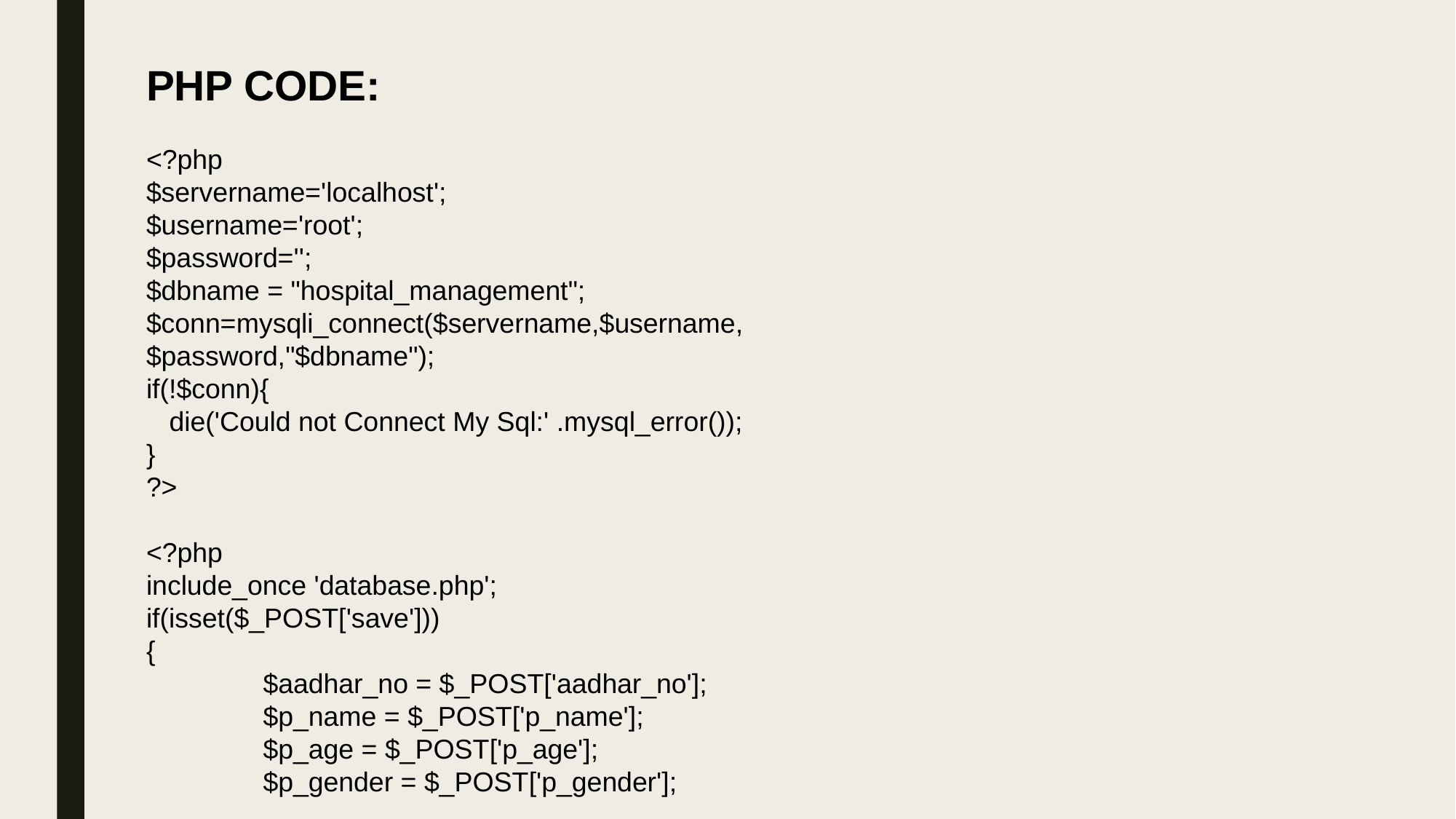

PHP CODE:

<?php
$servername='localhost';
$username='root';
$password='';
$dbname = "hospital_management";
$conn=mysqli_connect($servername,$username,$password,"$dbname");
if(!$conn){
   die('Could not Connect My Sql:' .mysql_error());
}
?>

<?php
include_once 'database.php';
if(isset($_POST['save']))
{
	 $aadhar_no = $_POST['aadhar_no'];
	 $p_name = $_POST['p_name'];
	 $p_age = $_POST['p_age'];
	 $p_gender = $_POST['p_gender'];